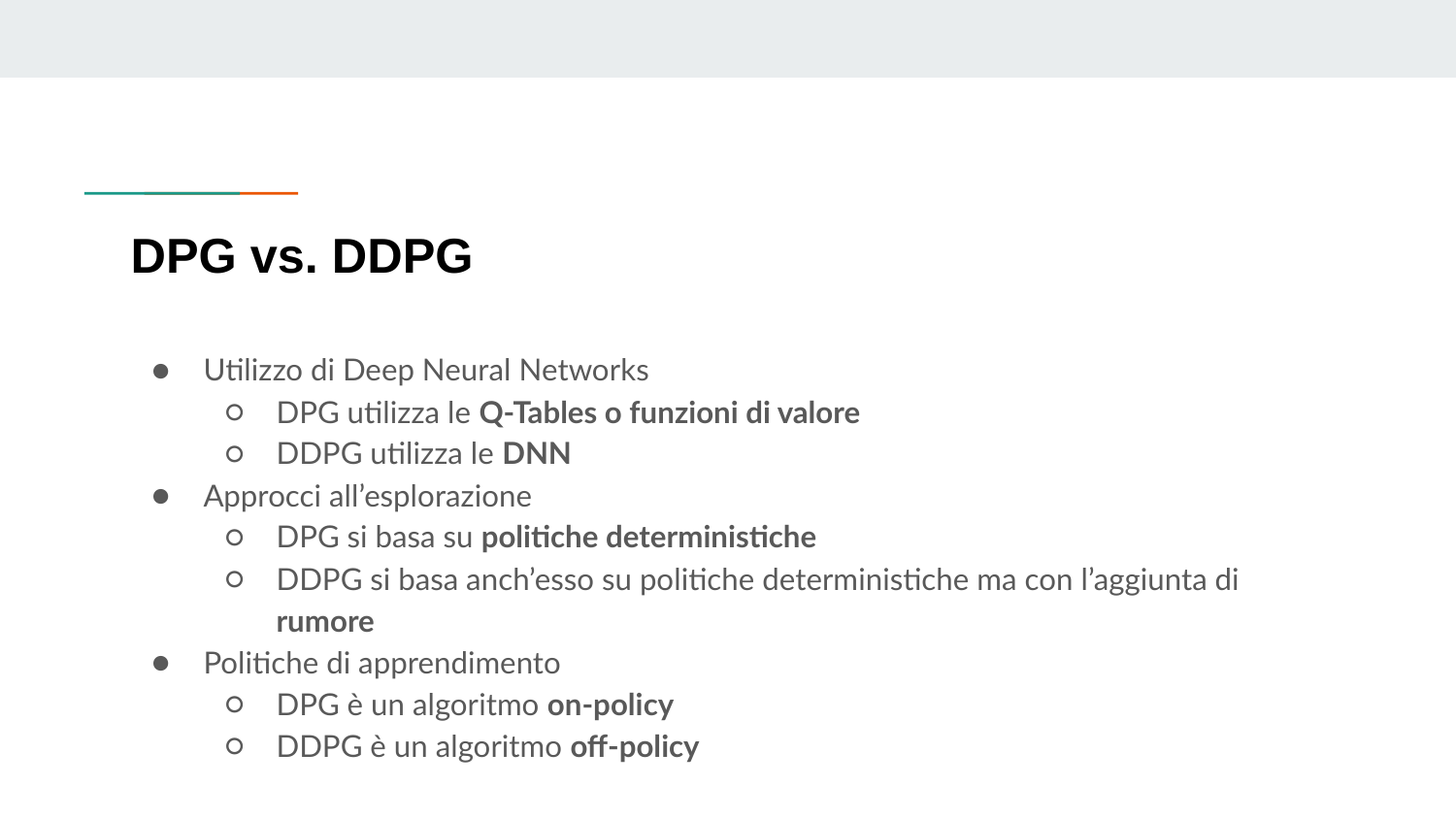

# DPG vs. DDPG

Utilizzo di Deep Neural Networks
DPG utilizza le Q-Tables o funzioni di valore
DDPG utilizza le DNN
Approcci all’esplorazione
DPG si basa su politiche deterministiche
DDPG si basa anch’esso su politiche deterministiche ma con l’aggiunta di rumore
Politiche di apprendimento
DPG è un algoritmo on-policy
DDPG è un algoritmo off-policy